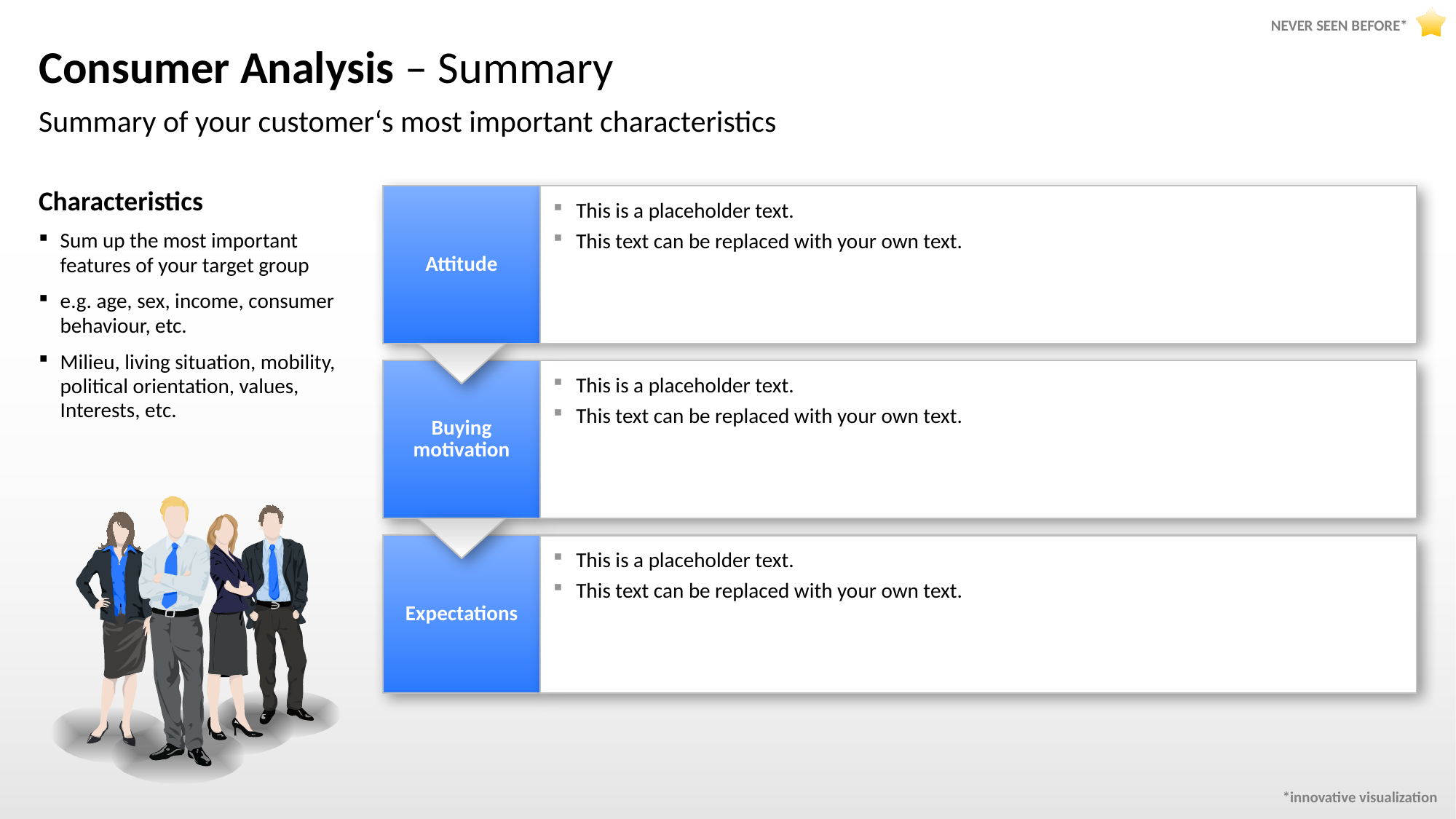

NEVER SEEN BEFORE*
*innovative visualization
# Consumer Analysis – Summary
Summary of your customer‘s most important characteristics
Characteristics
Sum up the most important features of your target group
e.g. age, sex, income, consumer behaviour, etc.
Milieu, living situation, mobility, political orientation, values, Interests, etc.

Attitude
This is a placeholder text.
This text can be replaced with your own text.

Buying motivation
This is a placeholder text.
This text can be replaced with your own text.

Expectations
This is a placeholder text.
This text can be replaced with your own text.